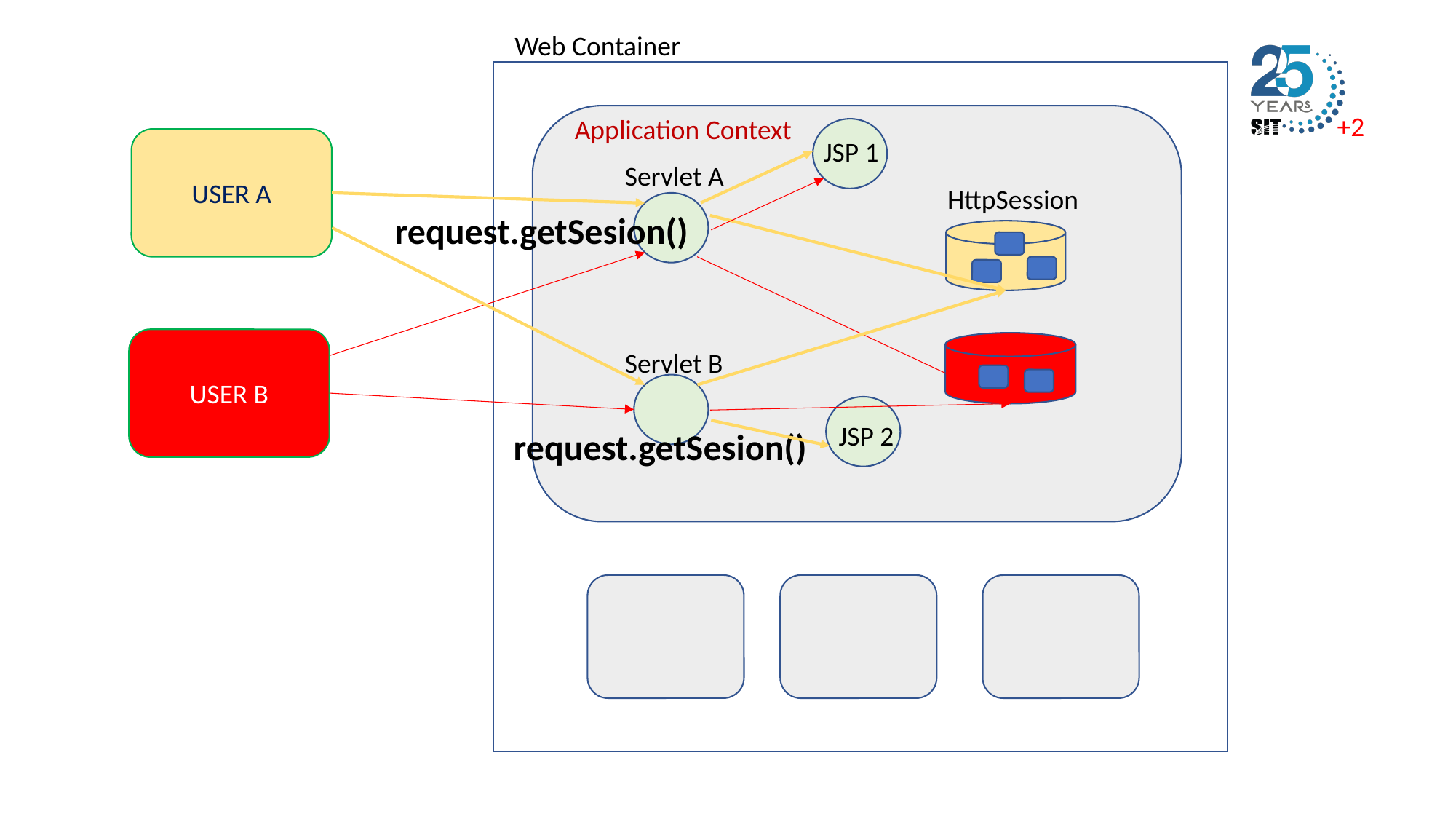

Web Container

Application Context

USER A
JSP 1
Servlet A
HttpSession

request.getSesion()

USER B

Servlet B

JSP 2
request.getSesion()